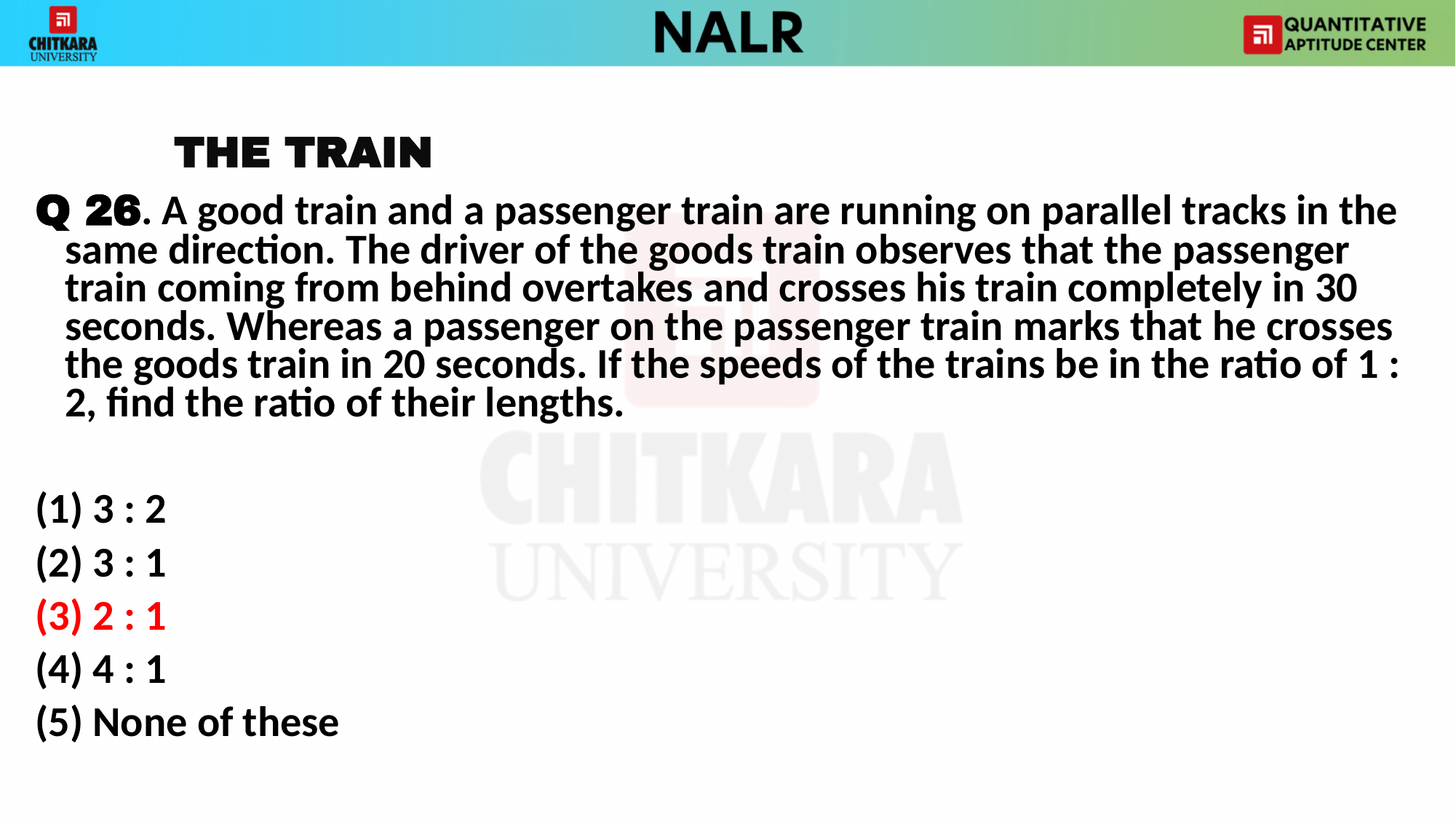

THE TRAIN
Q 26. A good train and a passenger train are running on parallel tracks in the same direction. The driver of the goods train observes that the passenger train coming from behind overtakes and crosses his train completely in 30 seconds. Whereas a passenger on the passenger train marks that he crosses the goods train in 20 seconds. If the speeds of the trains be in the ratio of 1 : 2, find the ratio of their lengths.

(1) 3 : 2
(2) 3 : 1
(3) 2 : 1
(4) 4 : 1
(5) None of these